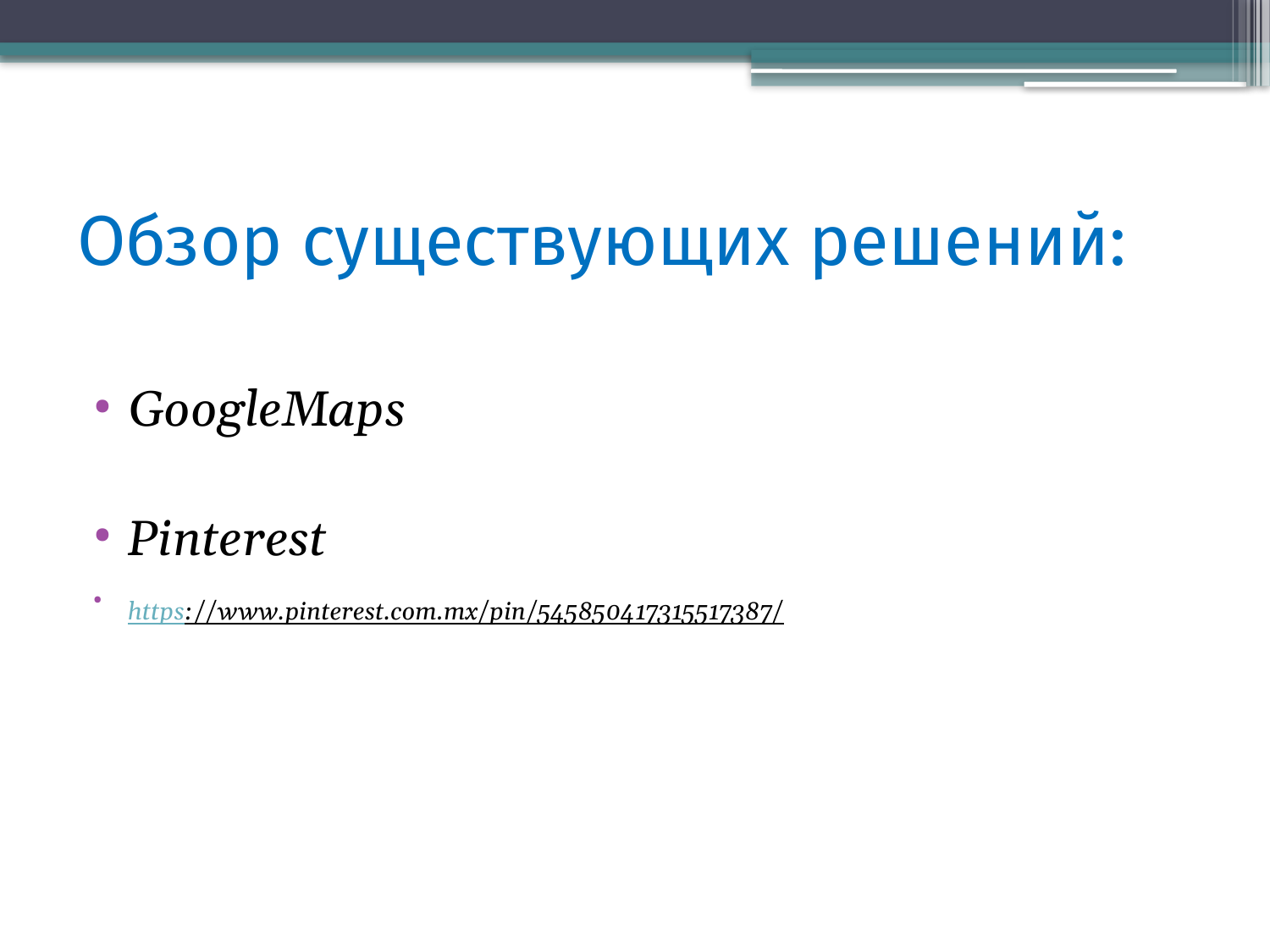

# Обзор существующих решений:

GoogleMaps

Pinterest
https://www.pinterest.com.mx/pin/545850417315517387/